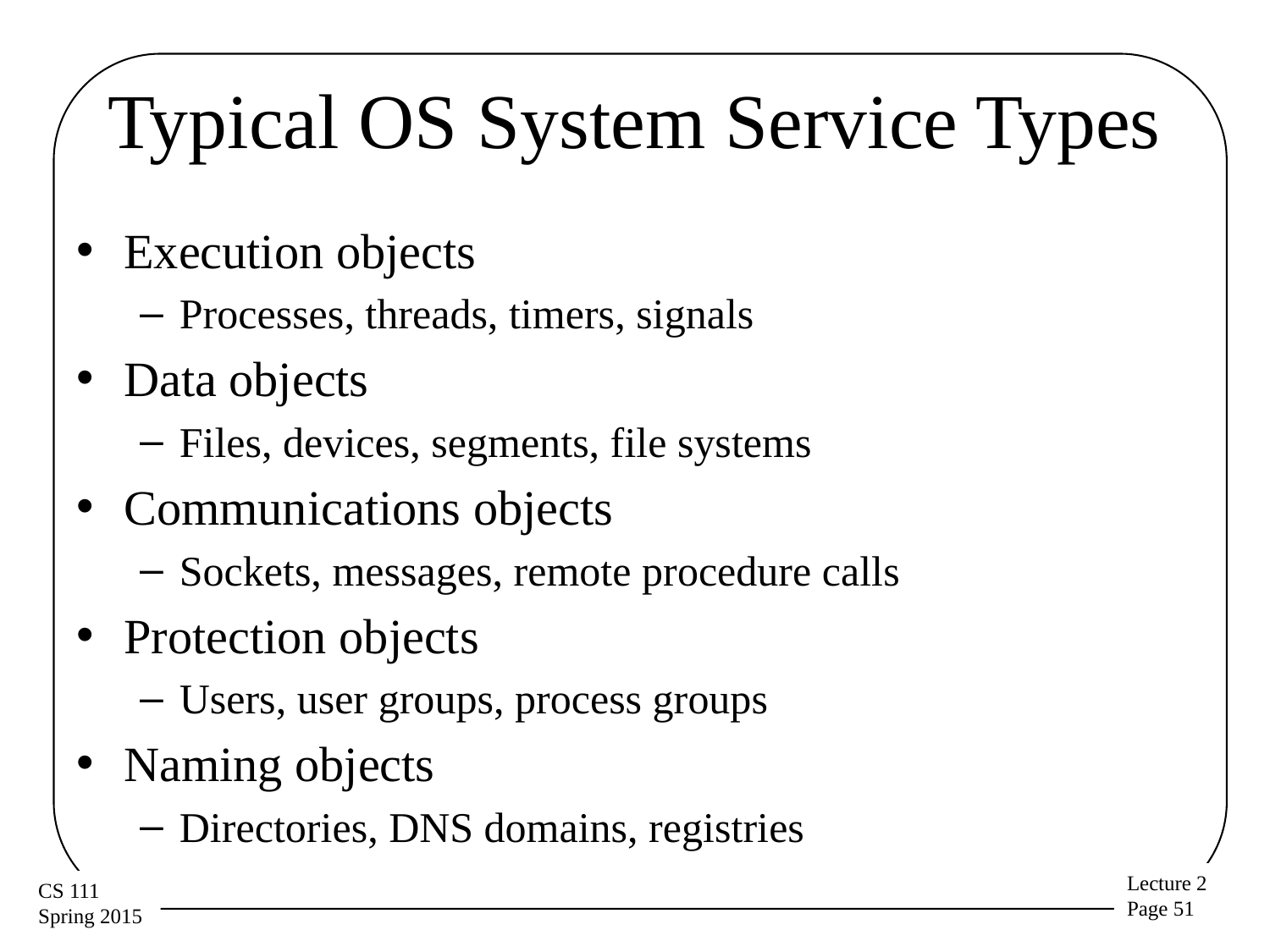

# Typical OS System Service Types
Execution objects
Processes, threads, timers, signals
Data objects
Files, devices, segments, file systems
Communications objects
Sockets, messages, remote procedure calls
Protection objects
Users, user groups, process groups
Naming objects
Directories, DNS domains, registries